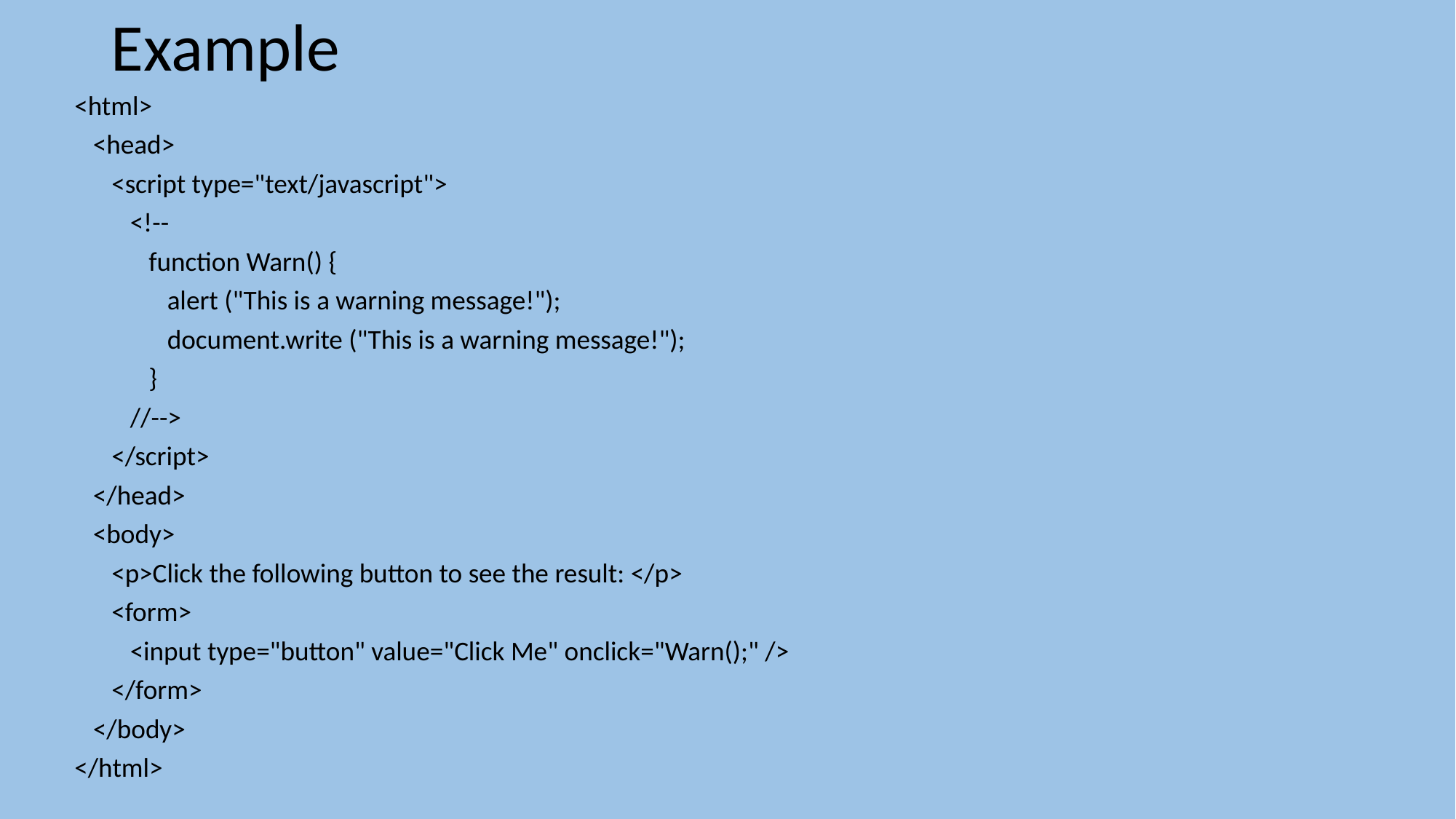

# Example
<html>
   <head>
      <script type="text/javascript">
         <!--
            function Warn() {
               alert ("This is a warning message!");
               document.write ("This is a warning message!");
            }
         //-->
      </script>
   </head>
   <body>
      <p>Click the following button to see the result: </p>
      <form>
         <input type="button" value="Click Me" onclick="Warn();" />
      </form>
   </body>
</html>